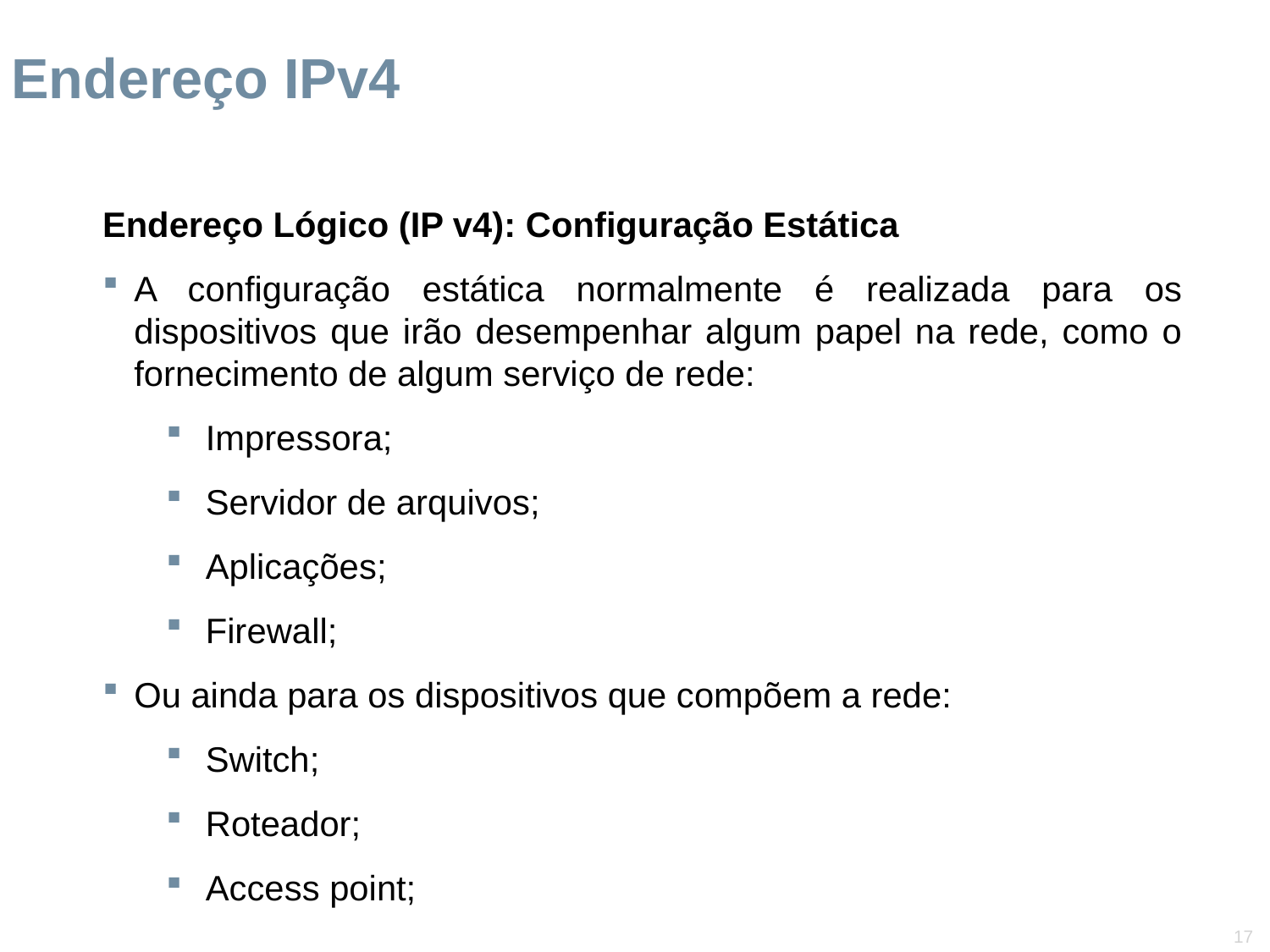

Endereço IPv4
Endereço Lógico (IP v4): Configuração Estática
A configuração estática normalmente é realizada para os dispositivos que irão desempenhar algum papel na rede, como o fornecimento de algum serviço de rede:
Impressora;
Servidor de arquivos;
Aplicações;
Firewall;
Ou ainda para os dispositivos que compõem a rede:
Switch;
Roteador;
Access point;